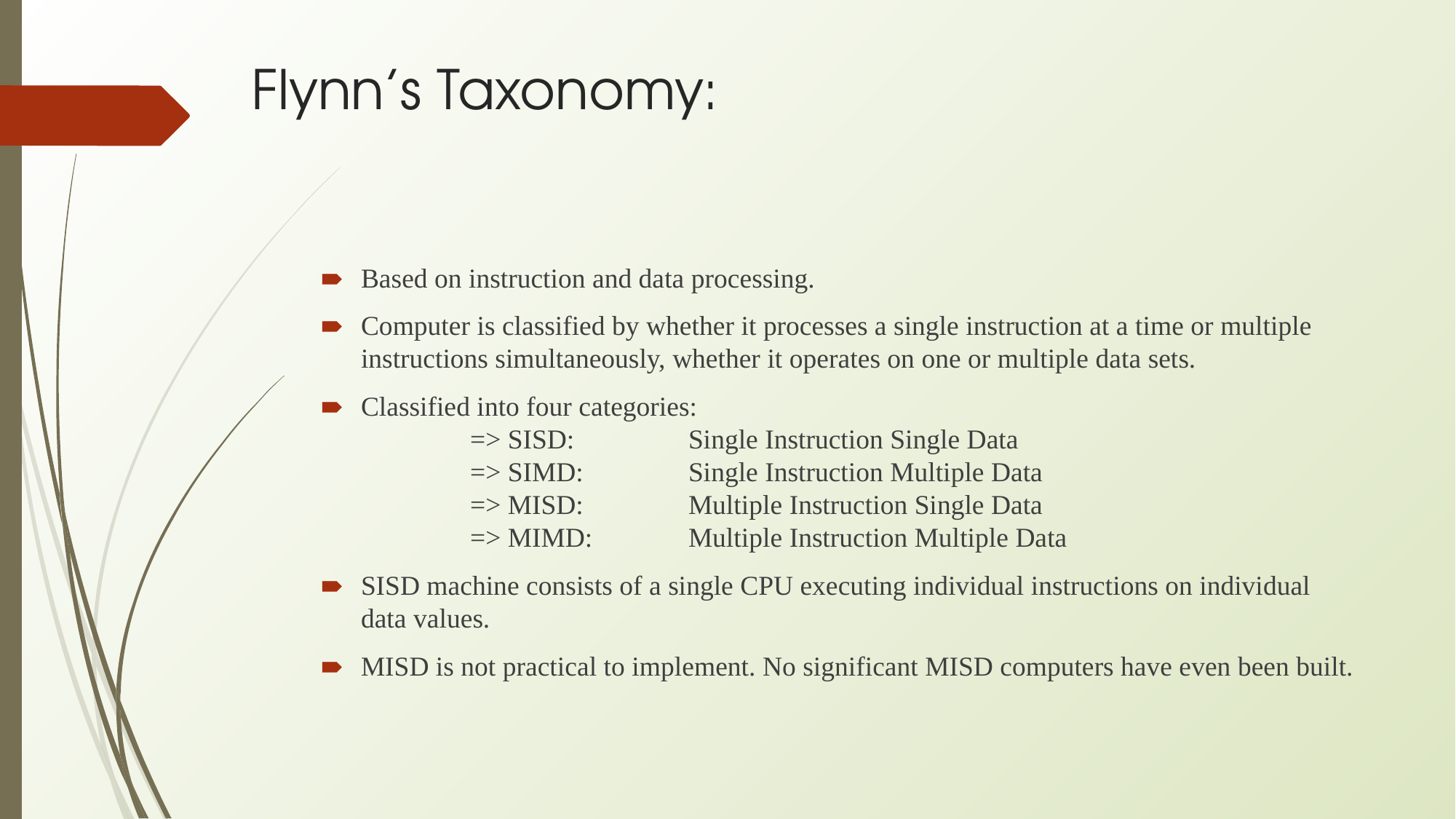

# Flynn’s Taxonomy:
Based on instruction and data processing.
Computer is classified by whether it processes a single instruction at a time or multiple instructions simultaneously, whether it operates on one or multiple data sets.
Classified into four categories:
	=> SISD:	 	Single Instruction Single Data
	=> SIMD:	Single Instruction Multiple Data
	=> MISD:	Multiple Instruction Single Data
	=> MIMD:	Multiple Instruction Multiple Data
SISD machine consists of a single CPU executing individual instructions on individual data values.
MISD is not practical to implement. No significant MISD computers have even been built.